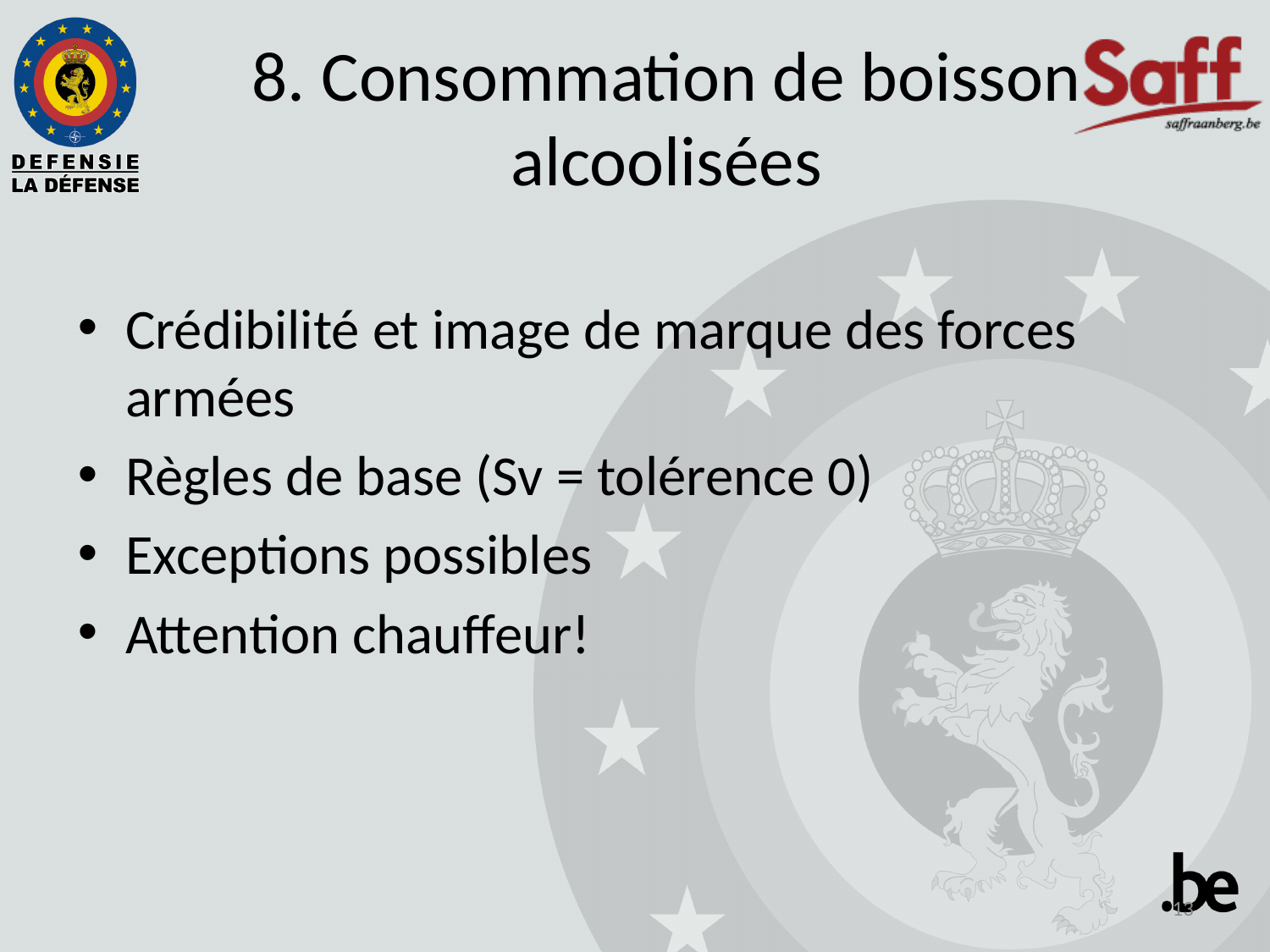

# 8. Consommation de boisson alcoolisées
Crédibilité et image de marque des forces armées
Règles de base (Sv = tolérence 0)
Exceptions possibles
Attention chauffeur!
13